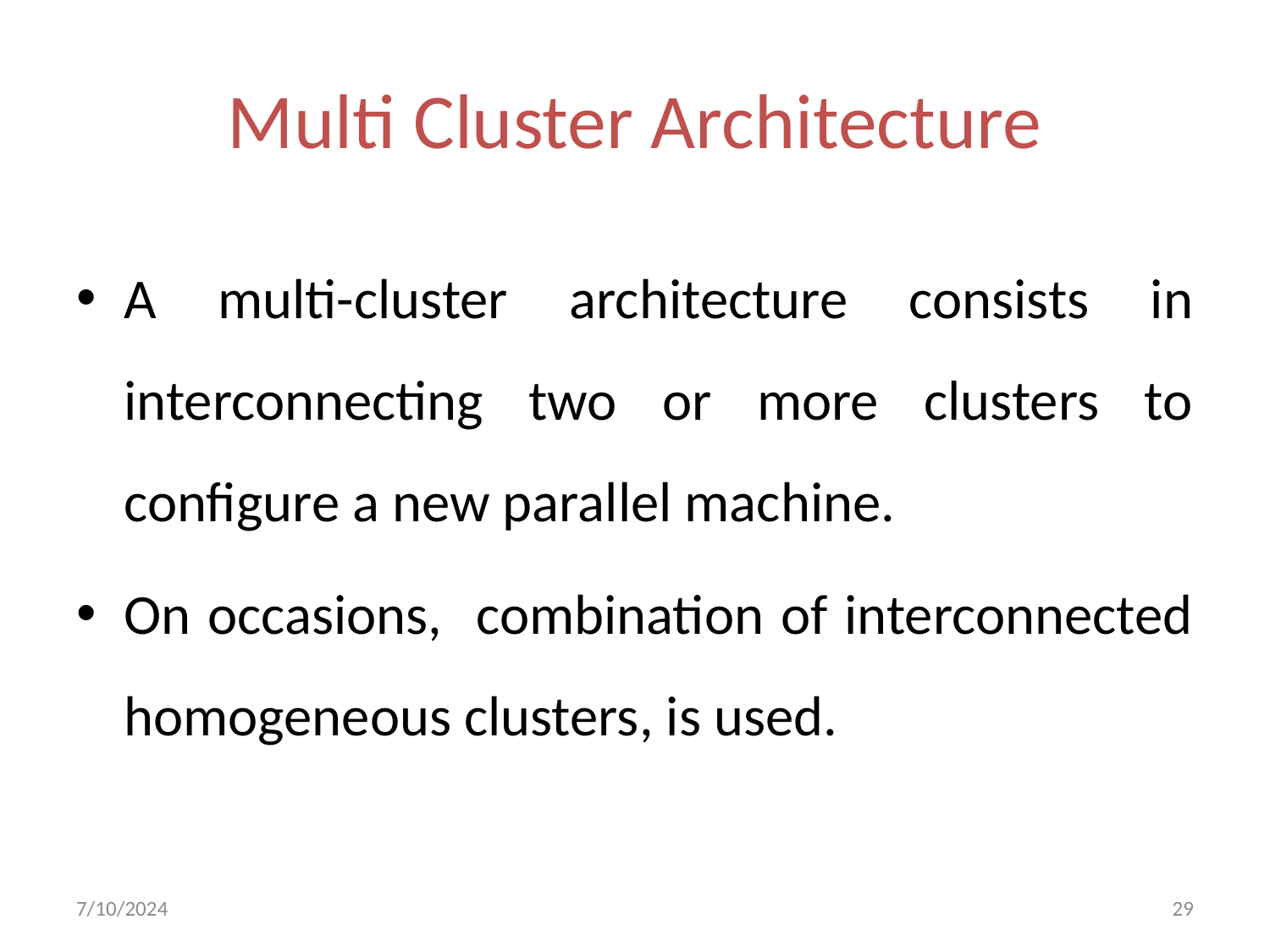

# Multi Cluster Architecture
A multi-cluster architecture consists in interconnecting two or more clusters to configure a new parallel machine.
On occasions,  combination of interconnected homogeneous clusters, is used.
7/10/2024
29